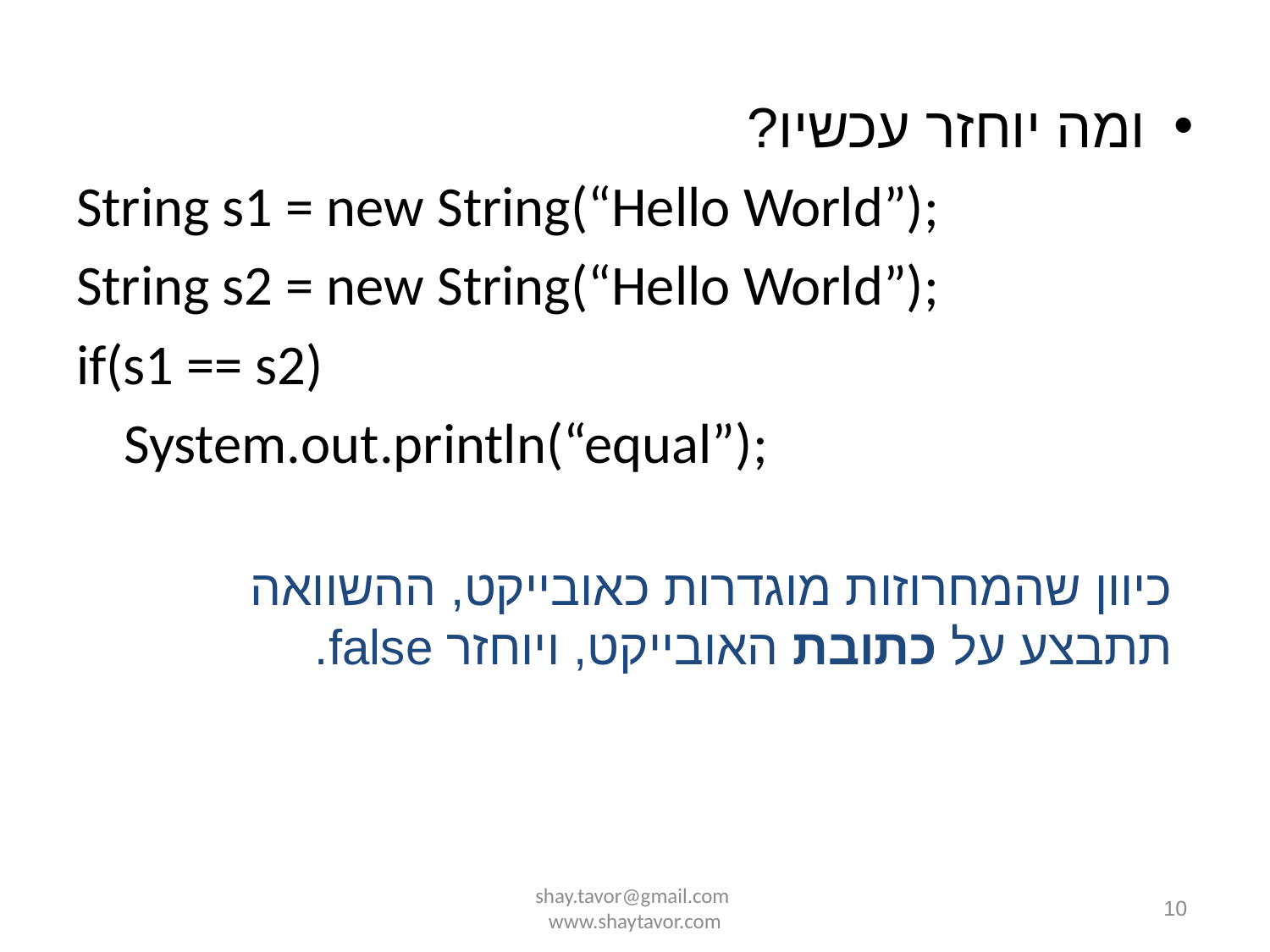

ומה יוחזר עכשיו?
String s1 = new String(“Hello World”);
String s2 = new String(“Hello World”);
if(s1 == s2)
	System.out.println(“equal”);
כיוון שהמחרוזות מוגדרות כאובייקט, ההשוואה תתבצע על כתובת האובייקט, ויוחזר false.
shay.tavor@gmail.com  www.shaytavor.com
10